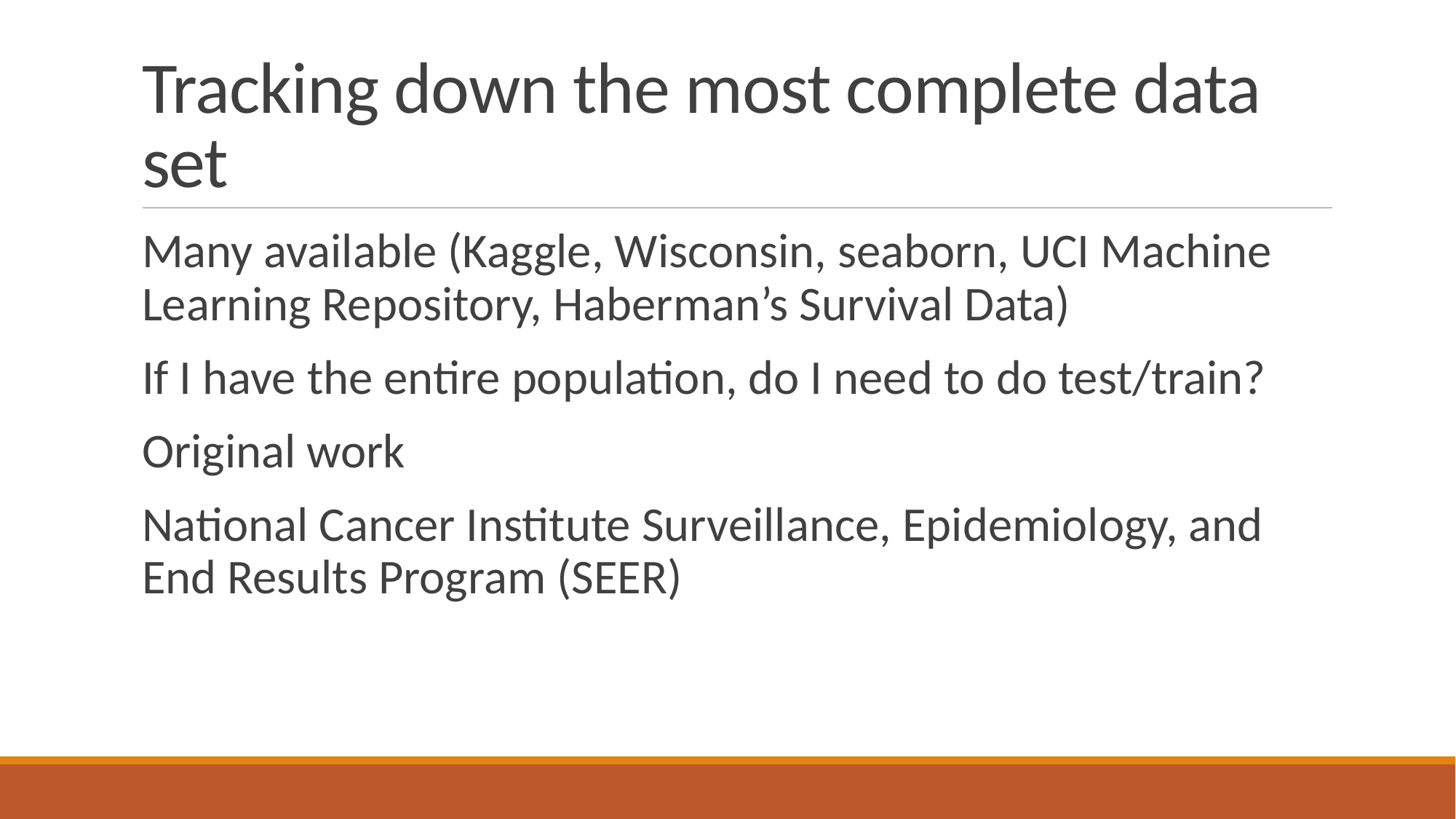

# Tracking down the most complete data set
Many available (Kaggle, Wisconsin, seaborn, UCI Machine Learning Repository, Haberman’s Survival Data)
If I have the entire population, do I need to do test/train?
Original work
National Cancer Institute Surveillance, Epidemiology, and End Results Program (SEER)